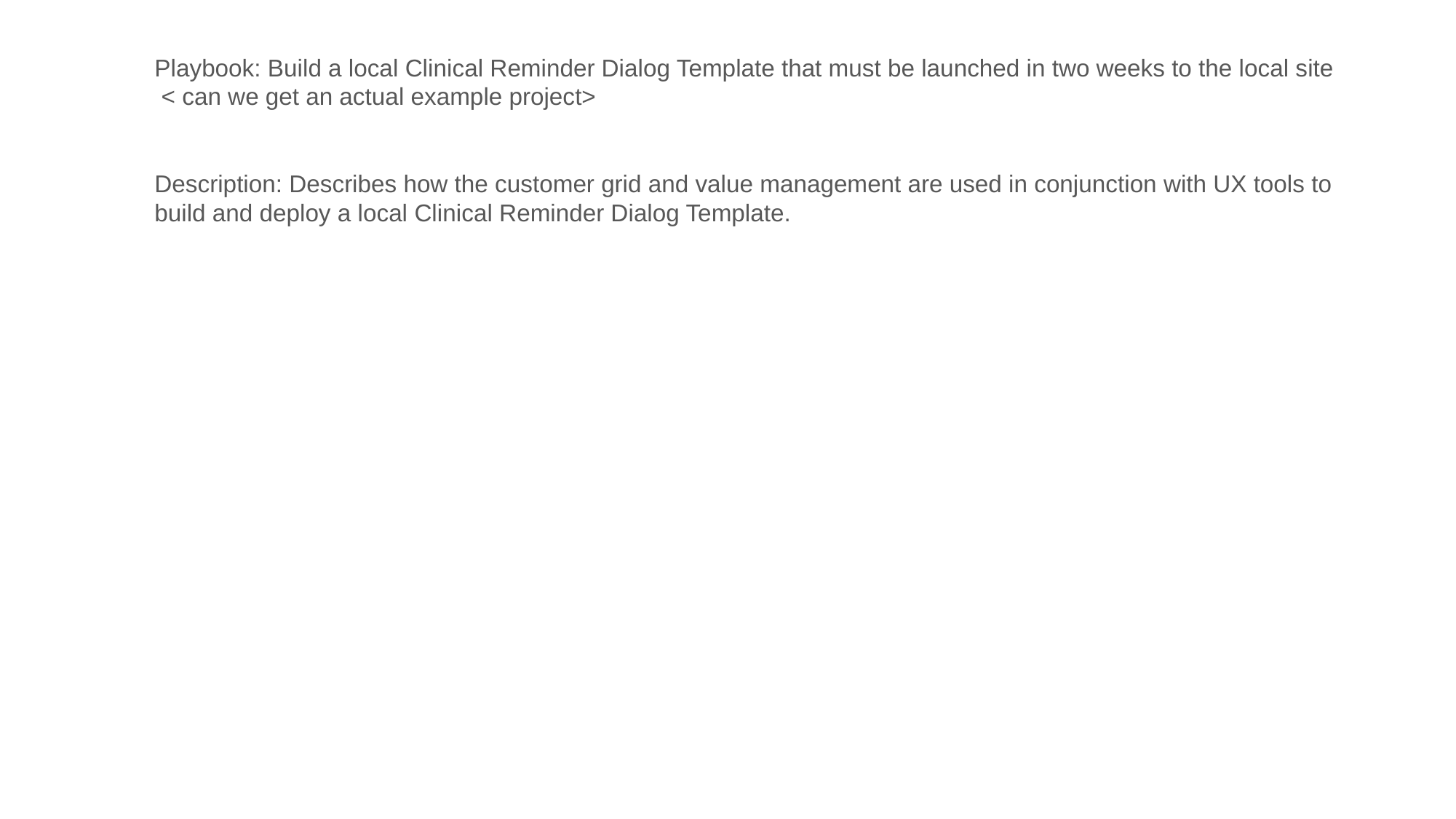

Playbook: Build a local Clinical Reminder Dialog Template that must be launched in two weeks to the local site  < can we get an actual example project>

Description: Describes how the customer grid and value management are used in conjunction with UX tools to build and deploy a local Clinical Reminder Dialog Template.